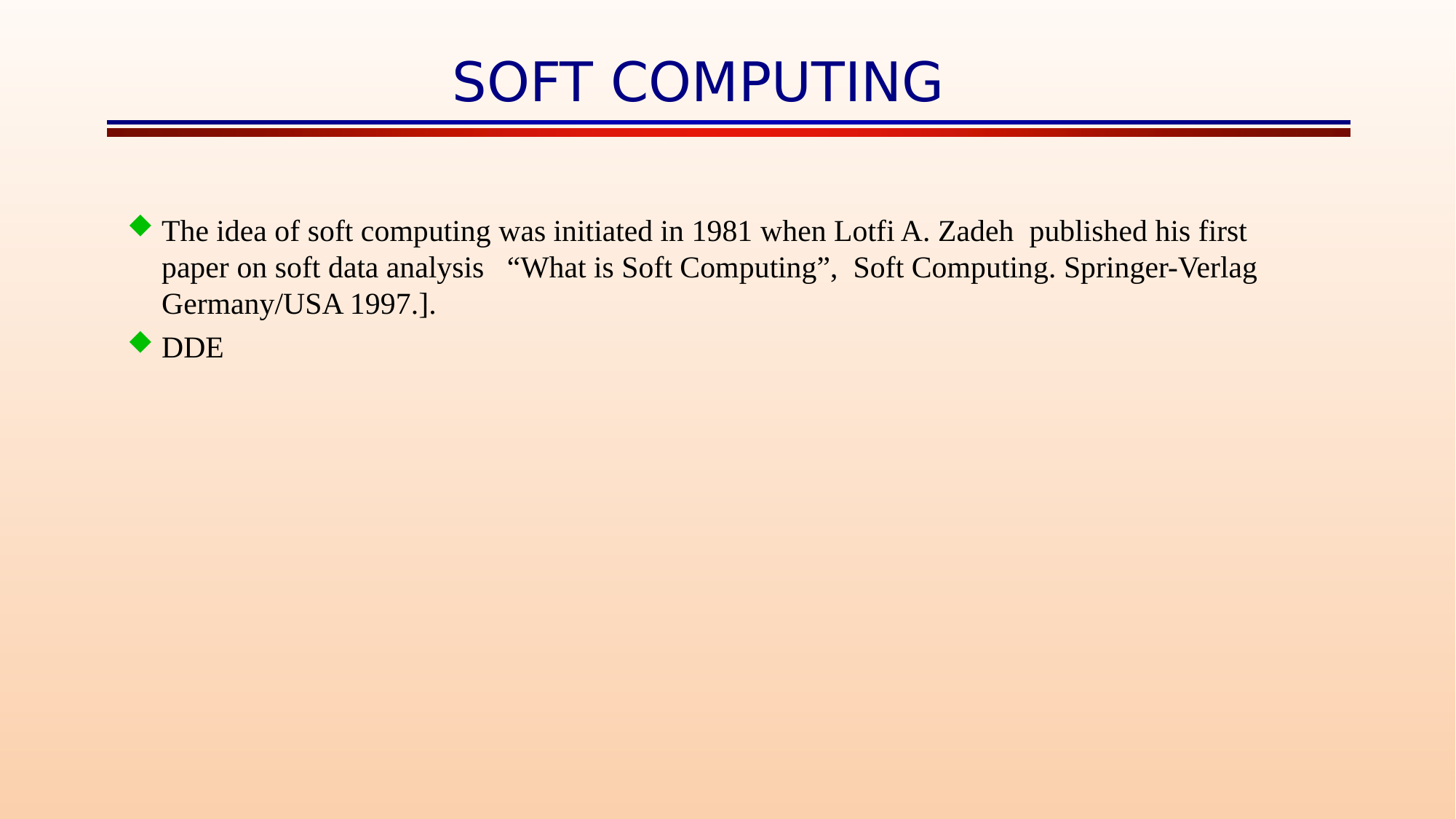

# SOFT COMPUTING
The idea of soft computing was initiated in 1981 when Lotfi A. Zadeh  published his first paper on soft data analysis   “What is Soft Computing”,  Soft Computing. Springer-Verlag Germany/USA 1997.].
DDE